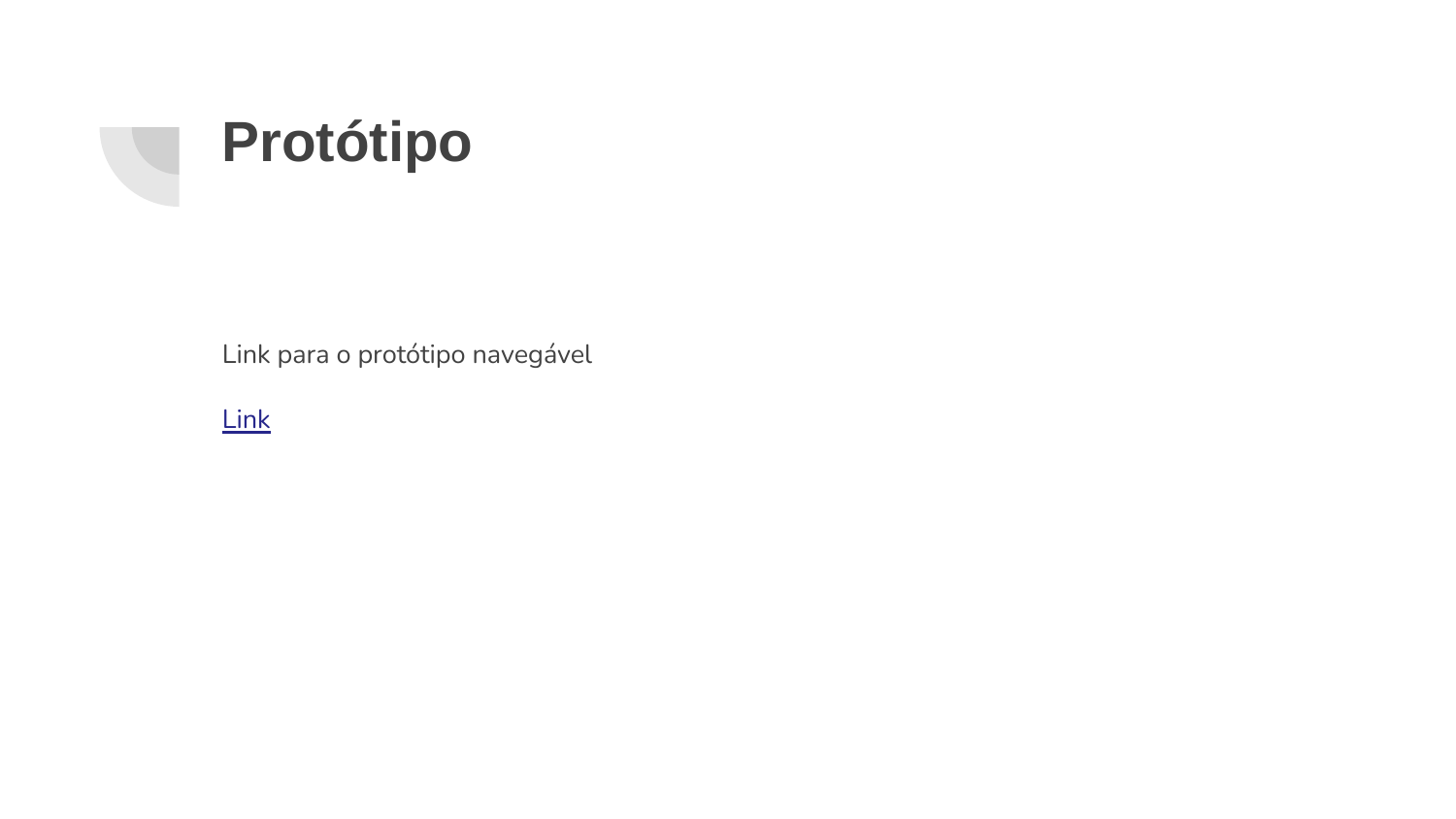

# Protótipo
Link para o protótipo navegável
Link